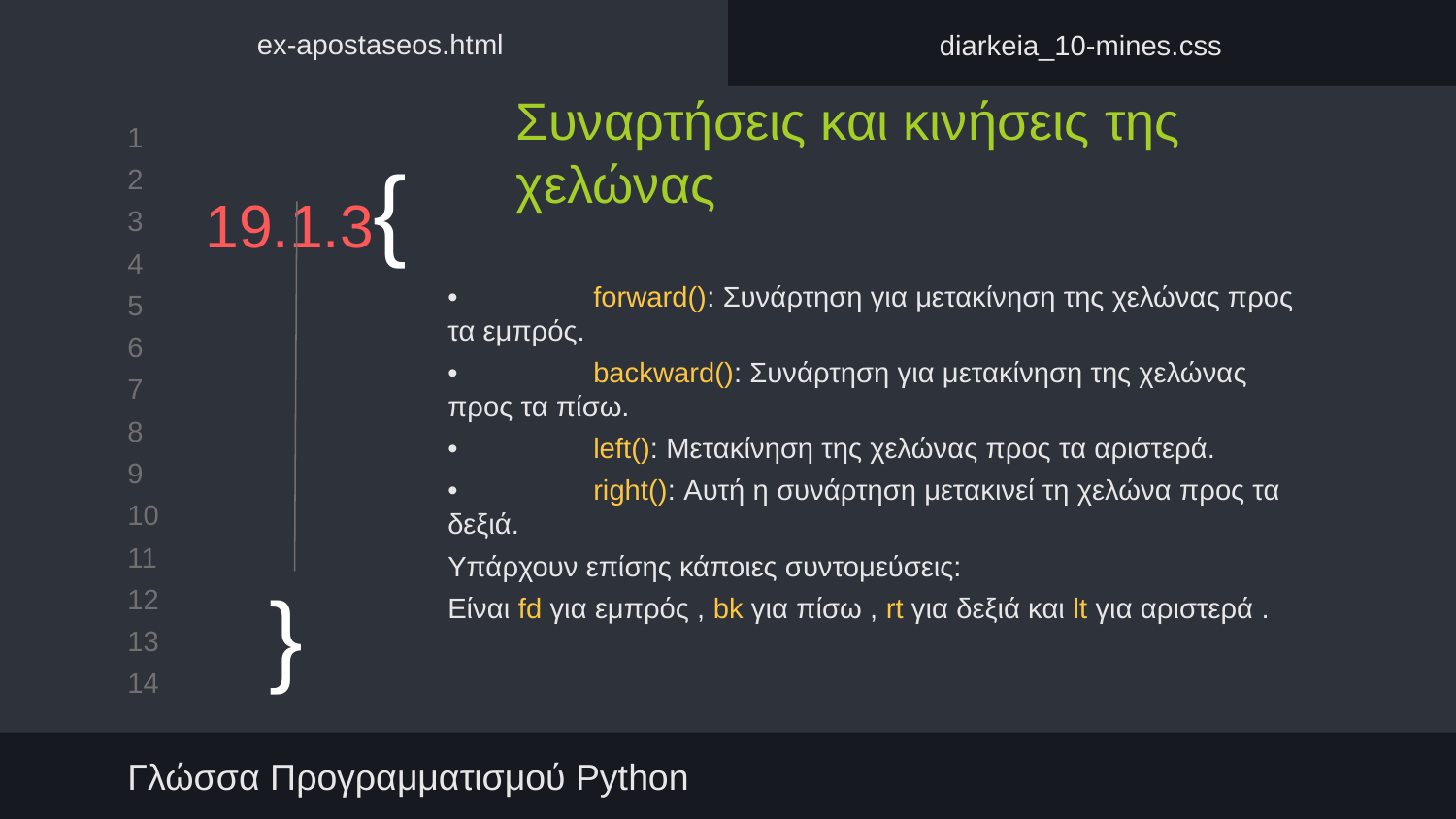

ex-apostaseos.html
diarkeia_10-mines.css
Συναρτήσεις και κινήσεις της χελώνας
# 19.1.3{
•	forward(): Συνάρτηση για μετακίνηση της χελώνας προς τα εμπρός.
•	backward(): Συνάρτηση για μετακίνηση της χελώνας προς τα πίσω.
•	left(): Μετακίνηση της χελώνας προς τα αριστερά.
•	right(): Αυτή η συνάρτηση μετακινεί τη χελώνα προς τα δεξιά.
Υπάρχουν επίσης κάποιες συντομεύσεις:
Είναι fd για εμπρός , bk για πίσω , rt για δεξιά και lt για αριστερά .

}
Γλώσσα Προγραμματισμού Python